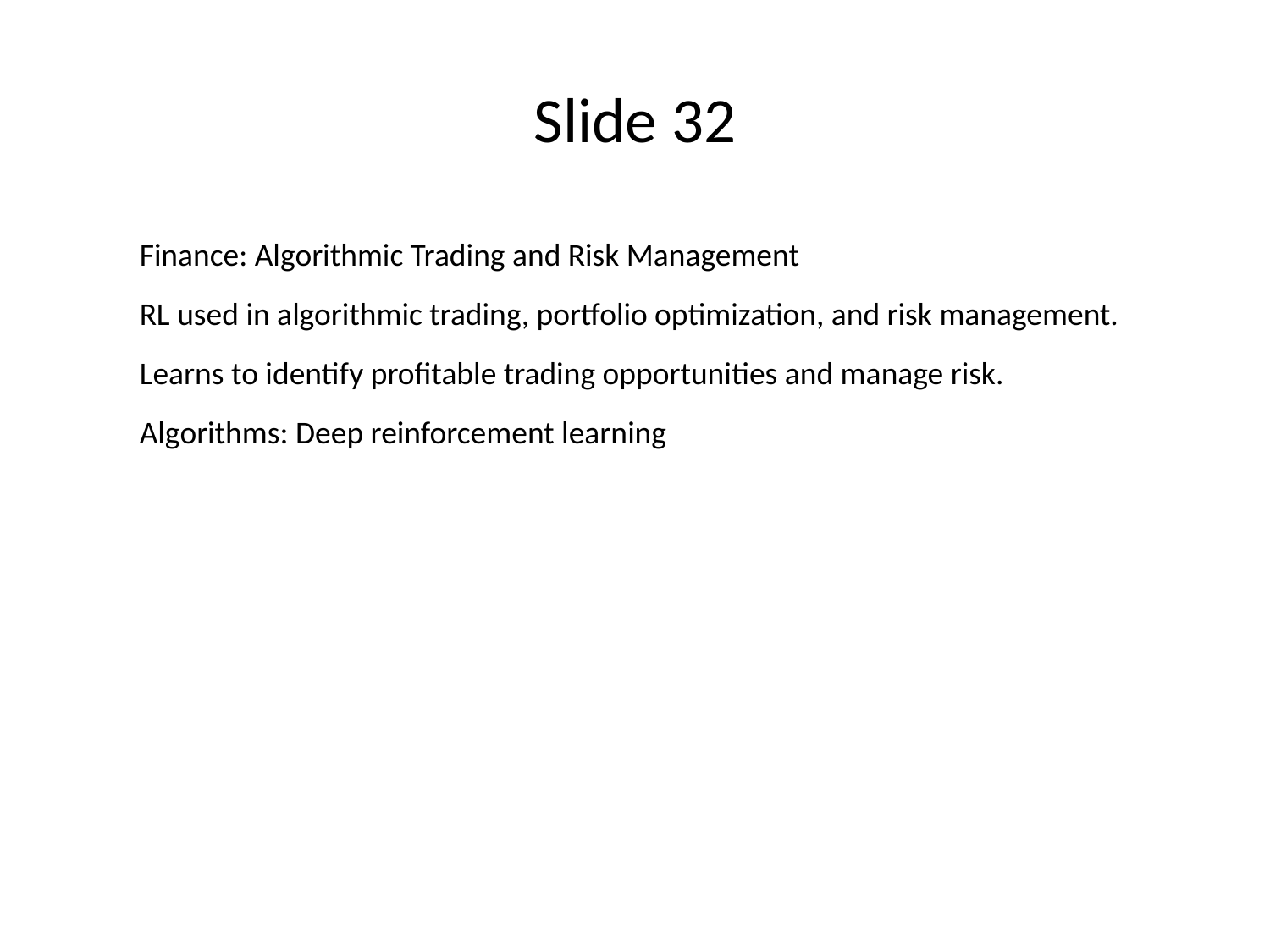

# Slide 32

Finance: Algorithmic Trading and Risk Management
RL used in algorithmic trading, portfolio optimization, and risk management.
Learns to identify profitable trading opportunities and manage risk.
Algorithms: Deep reinforcement learning